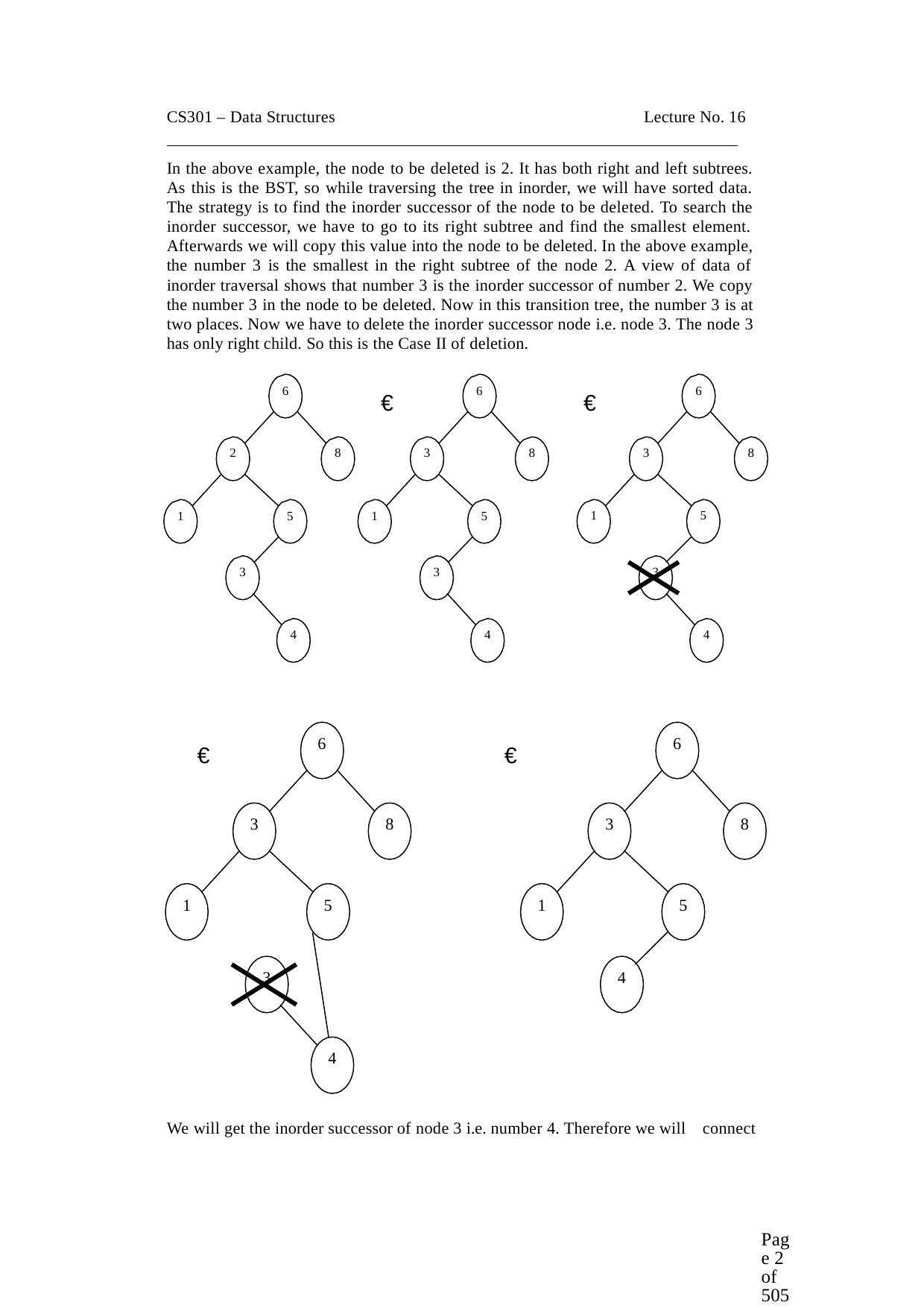

CS301 – Data Structures	Lecture No. 16

In the above example, the node to be deleted is 2. It has both right and left subtrees.  As this is the BST, so while traversing the tree in inorder, we will have sorted data.  The strategy is to find the inorder successor of the node to be deleted. To search the  inorder successor, we have to go to its right subtree and find the smallest element.  Afterwards we will copy this value into the node to be deleted. In the above example,  the number 3 is the smallest in the right subtree of the node 2. A view of data of  inorder traversal shows that number 3 is the inorder successor of number 2. We copy  the number 3 in the node to be deleted. Now in this transition tree, the number 3 is at  two places. Now we have to delete the inorder successor node i.e. node 3. The node 3  has only right child. So this is the Case II of deletion.

6
6
6
€	€

2
8
3
8
3
8

1
5
1
5
1
5

3
3
3

4
4
4

6
6
€
€

3
8
3
8

1
5
1
5

3
4

4

We will get the inorder successor of node 3 i.e. number 4. Therefore we will   connect
Page 2 of 505